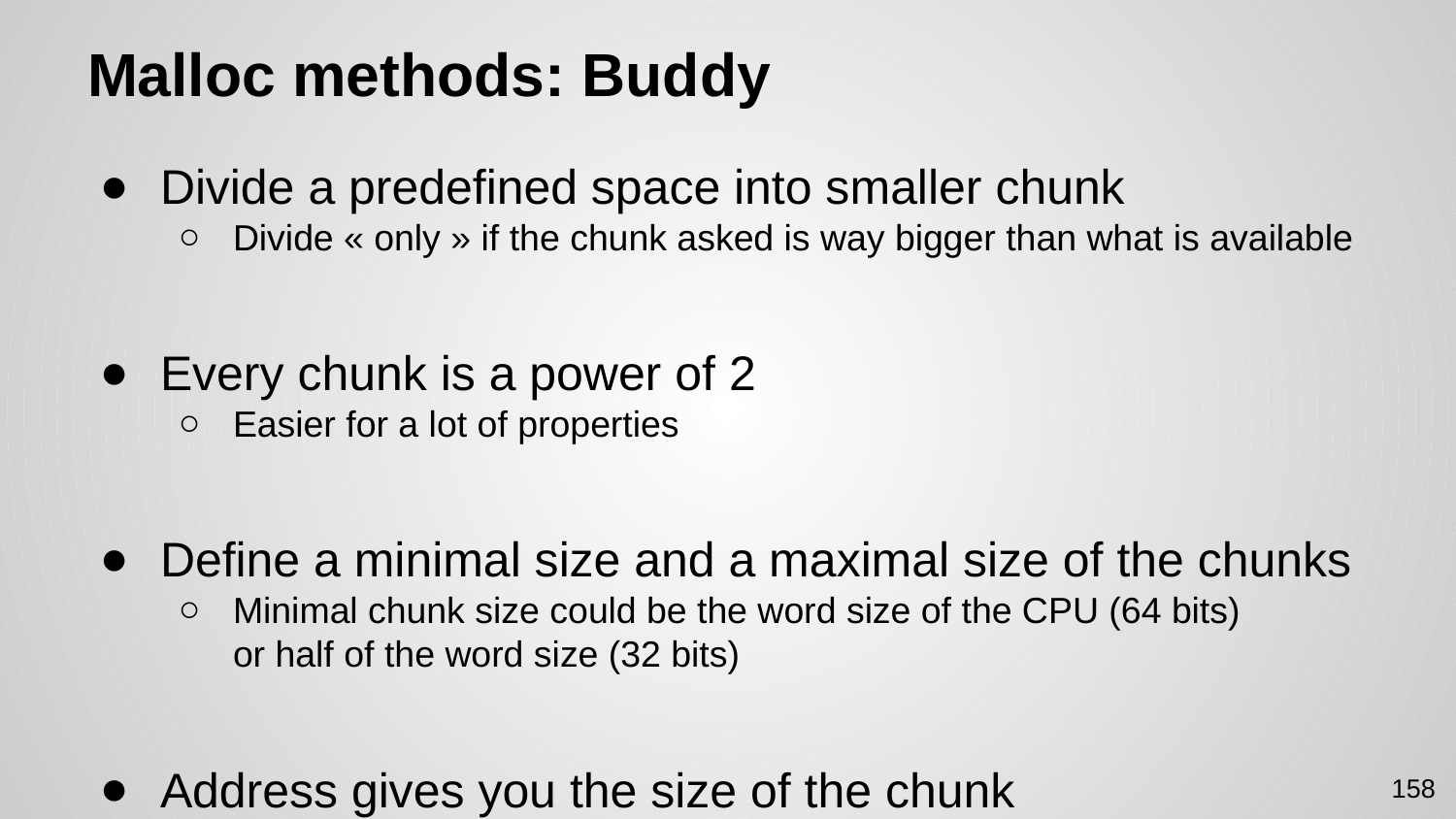

# Malloc methods: Buddy
Divide a predefined space into smaller chunk
Divide « only » if the chunk asked is way bigger than what is available

Every chunk is a power of 2
Easier for a lot of properties

Define a minimal size and a maximal size of the chunks
Minimal chunk size could be the word size of the CPU (64 bits)
or half of the word size (32 bits)

Address gives you the size of the chunk
based on the min/max values, and the « level » like in a tree

158